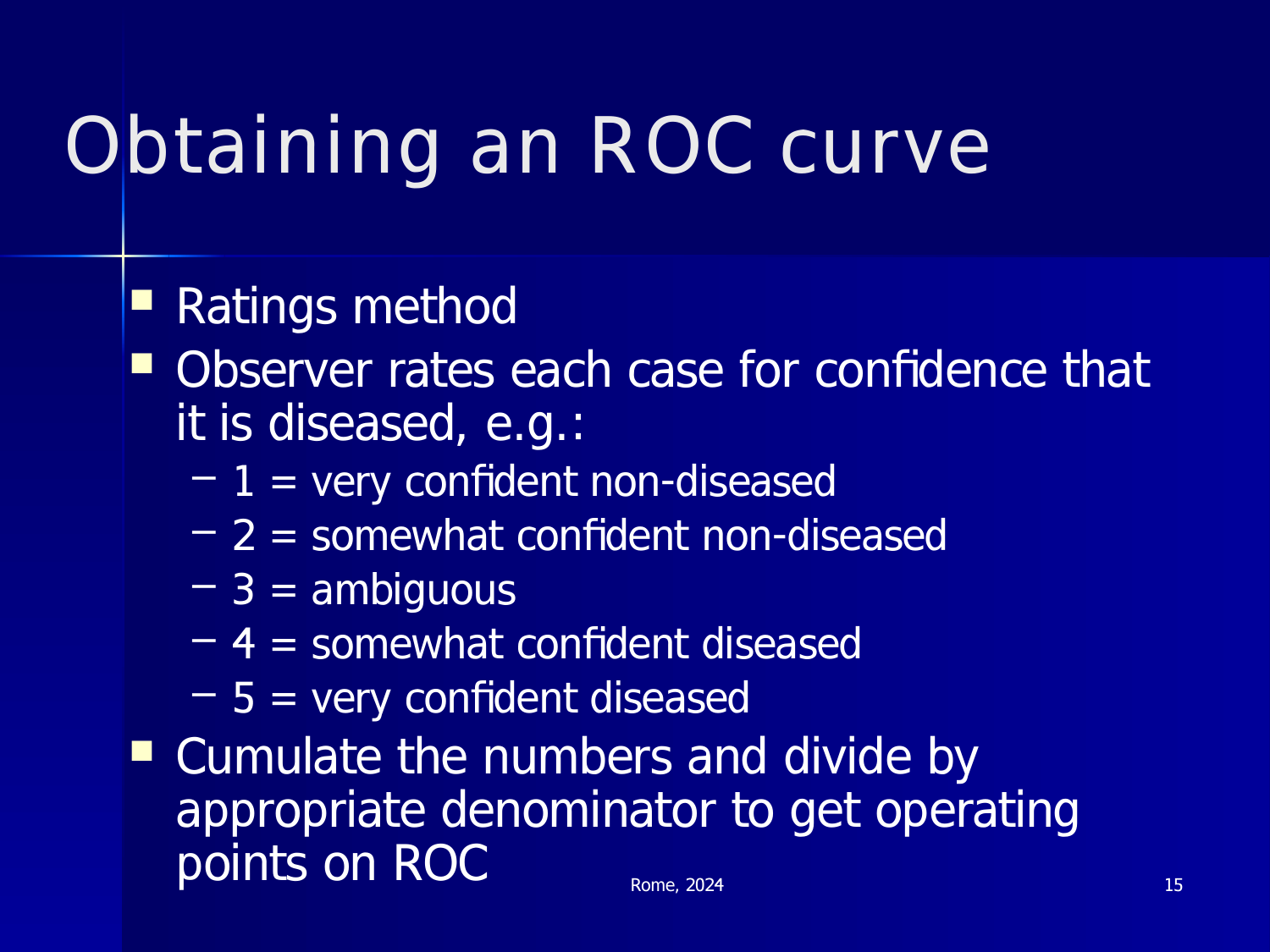

# Obtaining an ROC curve
Ratings method
Observer rates each case for confidence that it is diseased, e.g.:
1 = very confident non-diseased
2 = somewhat confident non-diseased
3 = ambiguous
4 = somewhat confident diseased
5 = very confident diseased
Cumulate the numbers and divide by appropriate denominator to get operating points on ROC
Rome, 2024
15